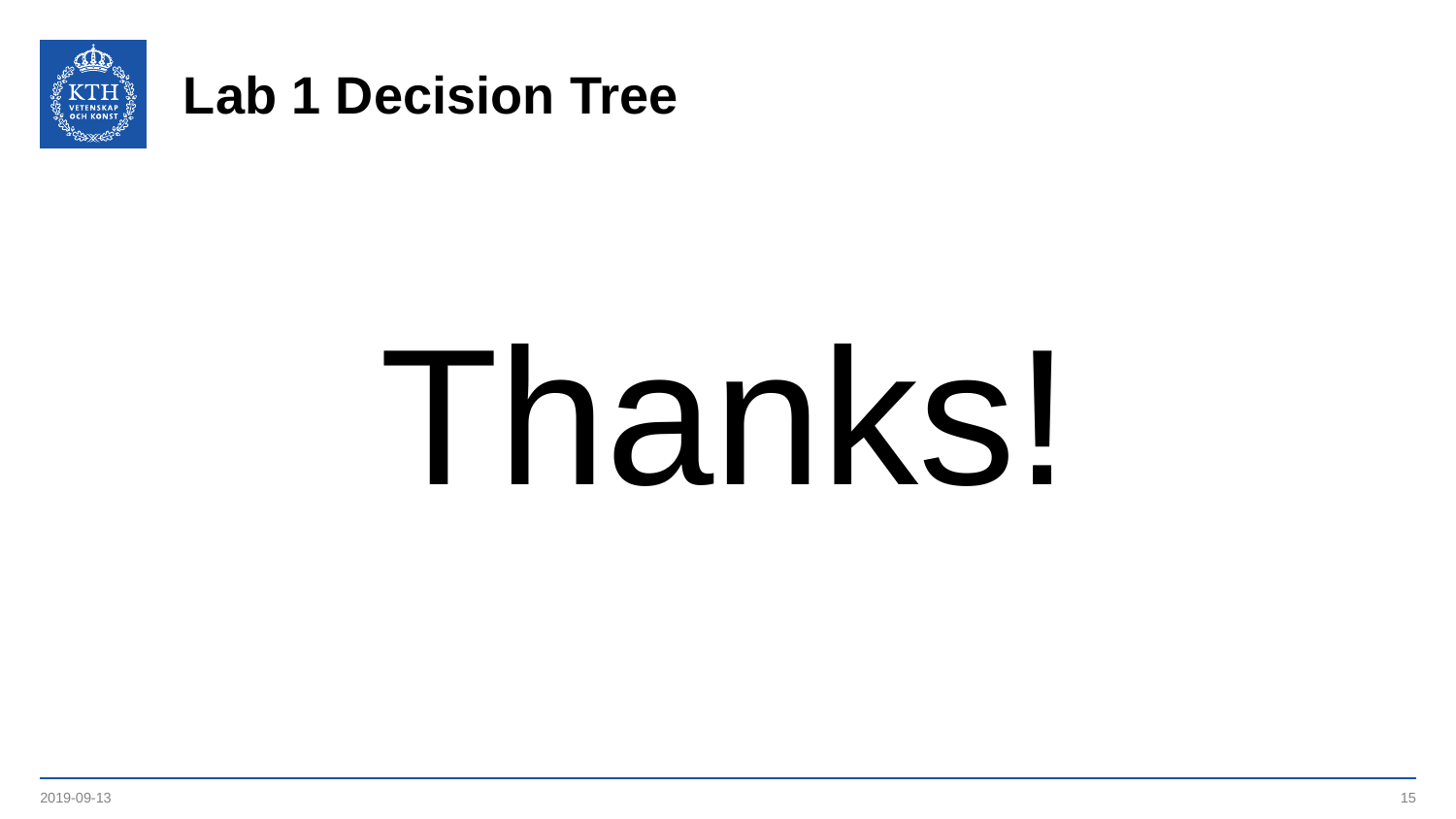

# Lab 1 Decision Tree
Thanks!
2019-09-13
15